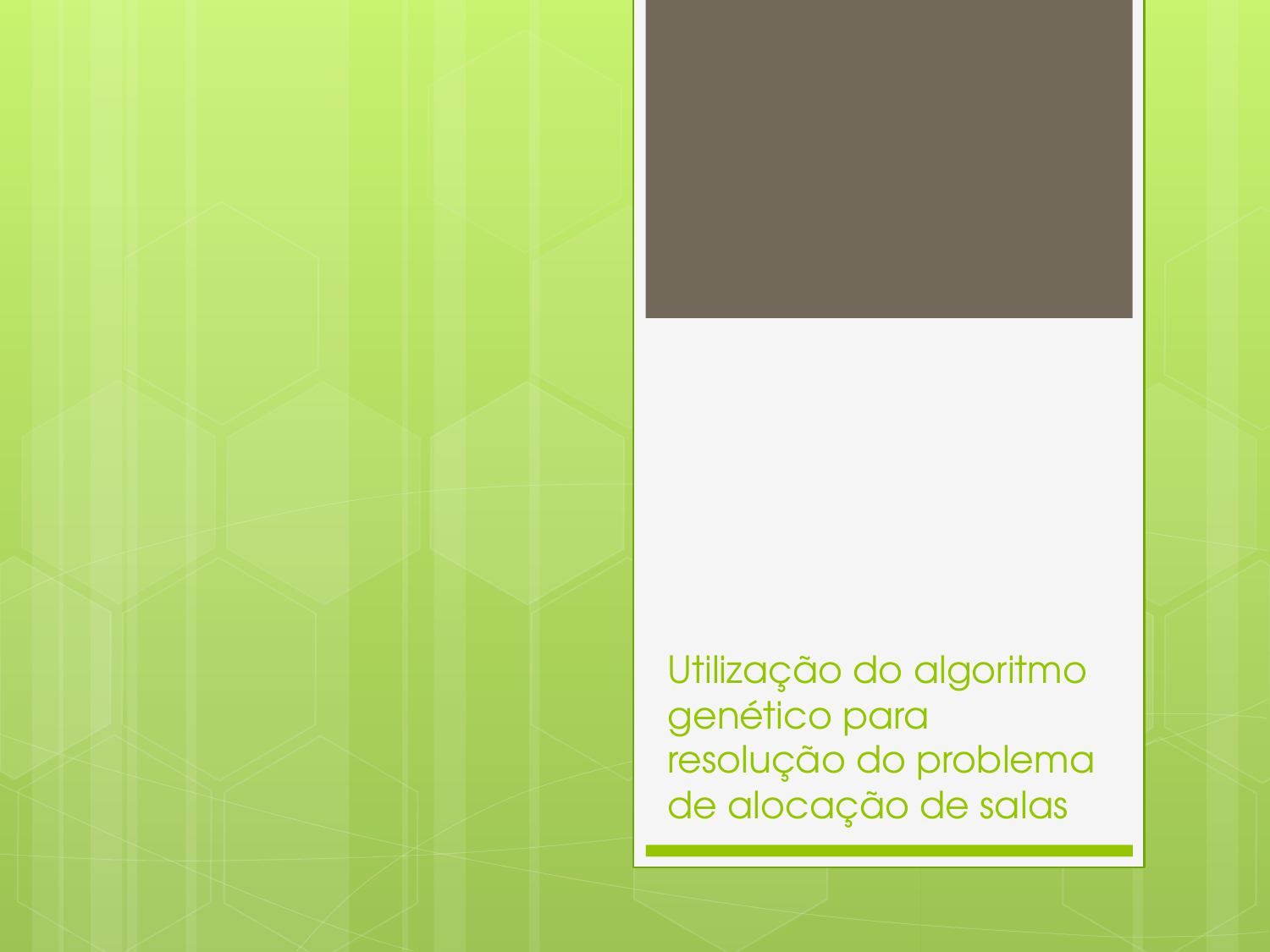

# Utilização do algoritmo genético para resolução do problema de alocação de salas